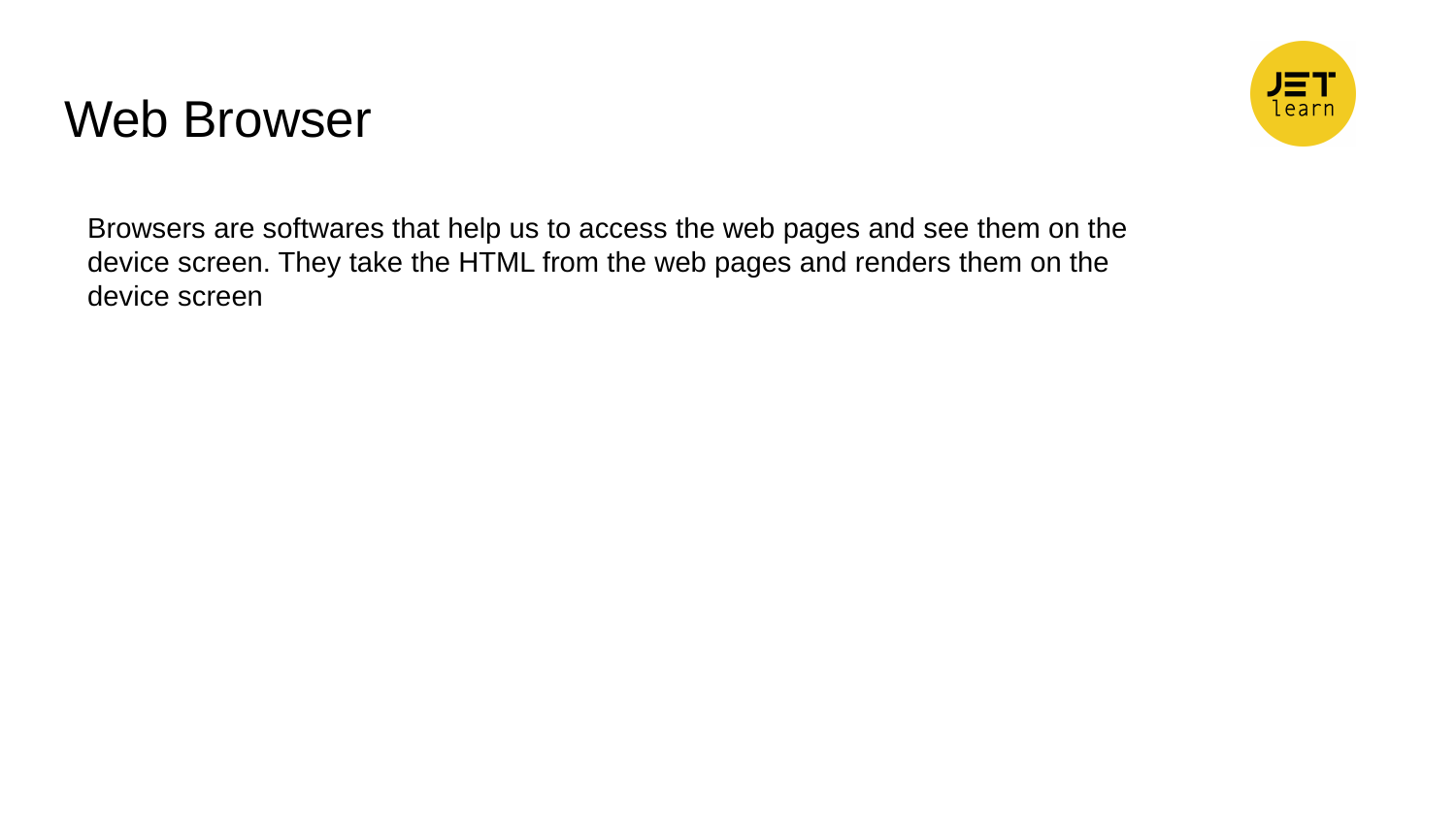

# Web Browser
Browsers are softwares that help us to access the web pages and see them on the device screen. They take the HTML from the web pages and renders them on the device screen